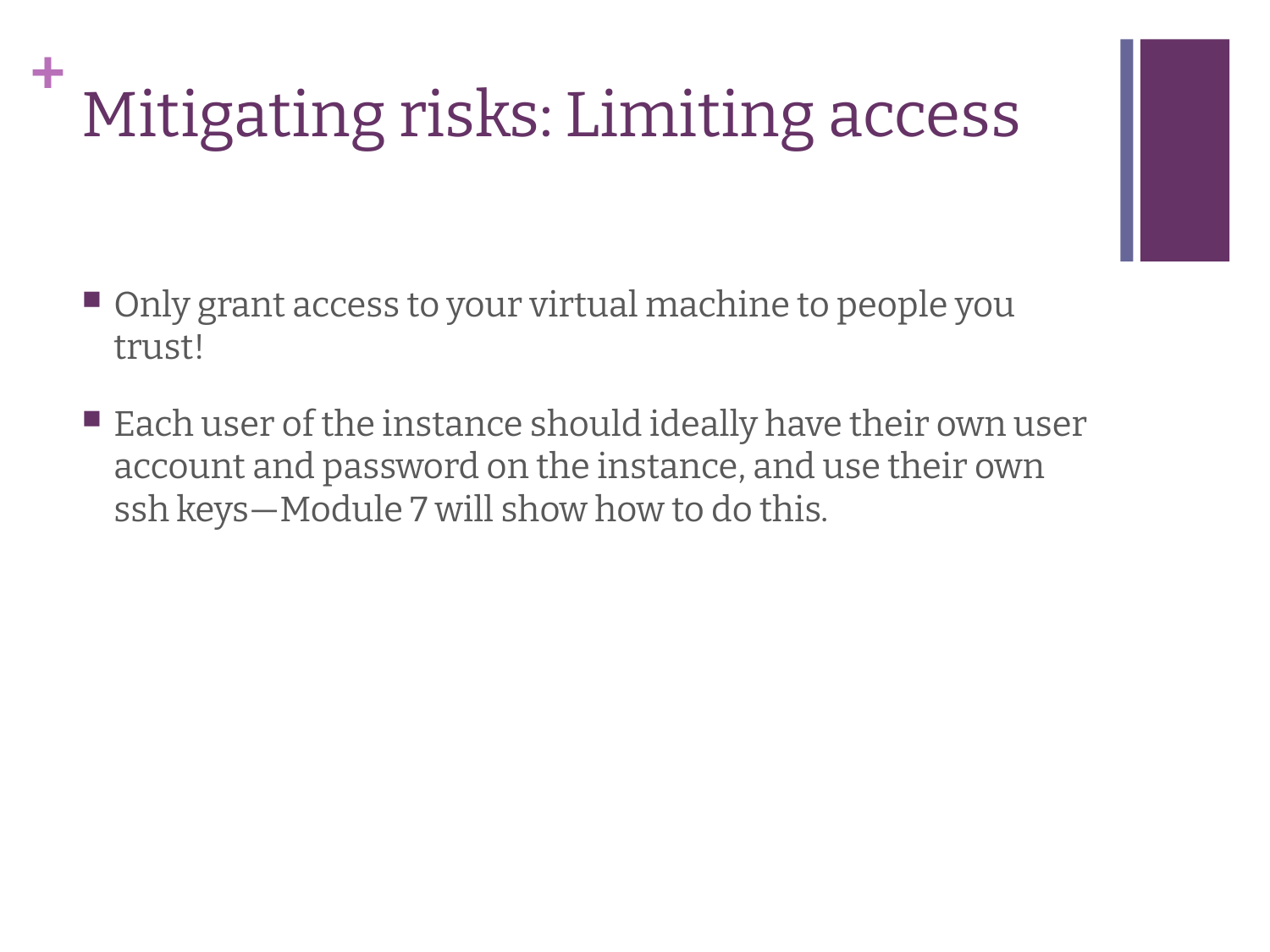

# Mitigating risks: Limiting access
Only grant access to your virtual machine to people you trust!
Each user of the instance should ideally have their own user account and password on the instance, and use their own ssh keys—Module 7 will show how to do this.